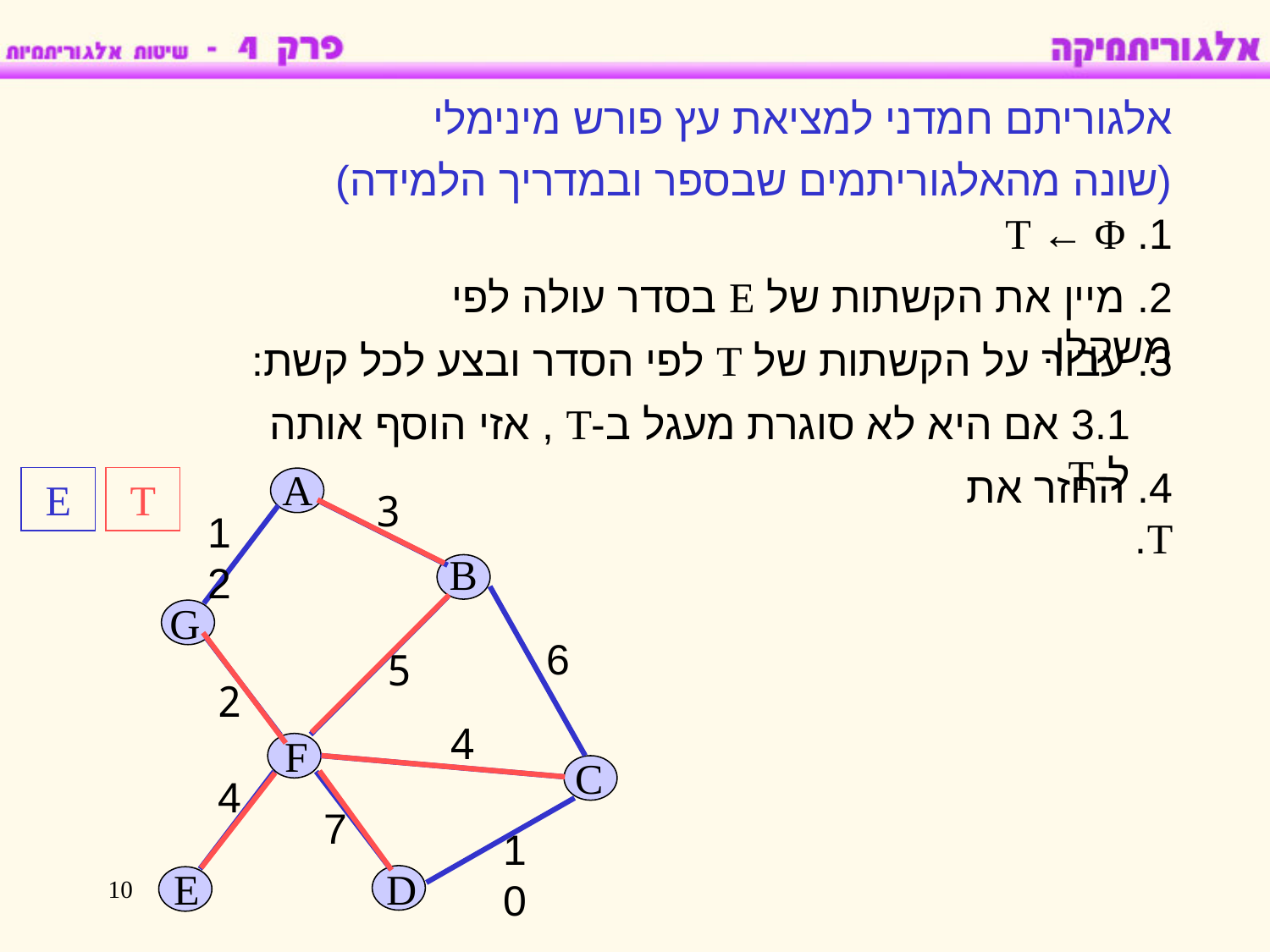

אלגוריתם חמדני למציאת עץ פורש מינימלי
(שונה מהאלגוריתמים שבספר ובמדריך הלמידה)
1. T ← Φ
2. מיין את הקשתות של E בסדר עולה לפי משקלן.
3. עבור על הקשתות של T לפי הסדר ובצע לכל קשת:
3.1 אם היא לא סוגרת מעגל ב-T , אזי הוסף אותה ל-T
4. החזר את T.
A

B

G

F

C

E
D

3
12
6
5
4
4
10
2
7
E
T

10